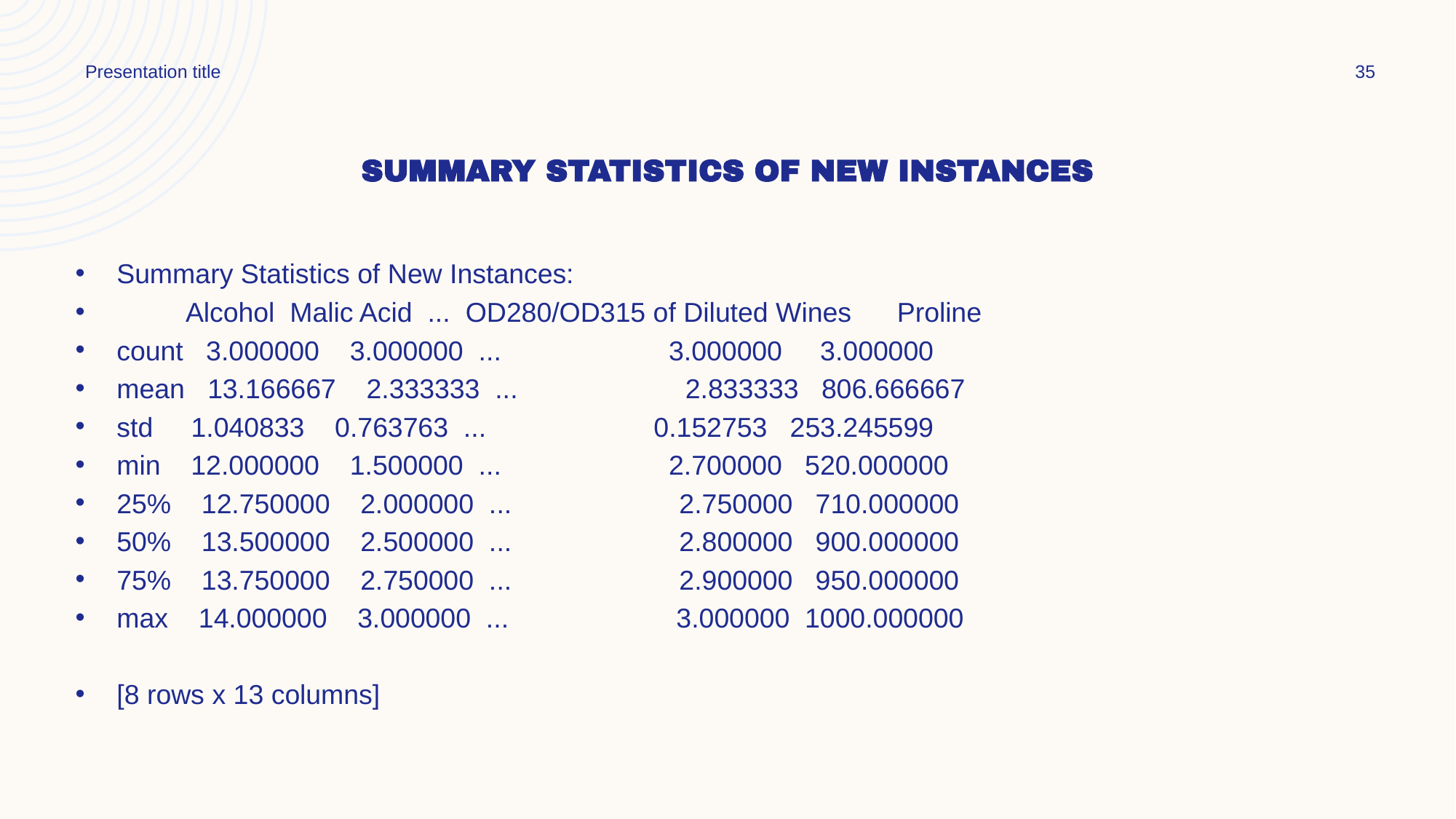

Presentation title
35
# Summary Statistics of New Instances
Summary Statistics of New Instances:
         Alcohol  Malic Acid  ...  OD280/OD315 of Diluted Wines      Proline
count   3.000000    3.000000  ...                      3.000000     3.000000
mean   13.166667    2.333333  ...                      2.833333   806.666667
std     1.040833    0.763763  ...                      0.152753   253.245599
min    12.000000    1.500000  ...                      2.700000   520.000000
25%    12.750000    2.000000  ...                      2.750000   710.000000
50%    13.500000    2.500000  ...                      2.800000   900.000000
75%    13.750000    2.750000  ...                      2.900000   950.000000
max    14.000000    3.000000  ...                      3.000000  1000.000000

[8 rows x 13 columns]